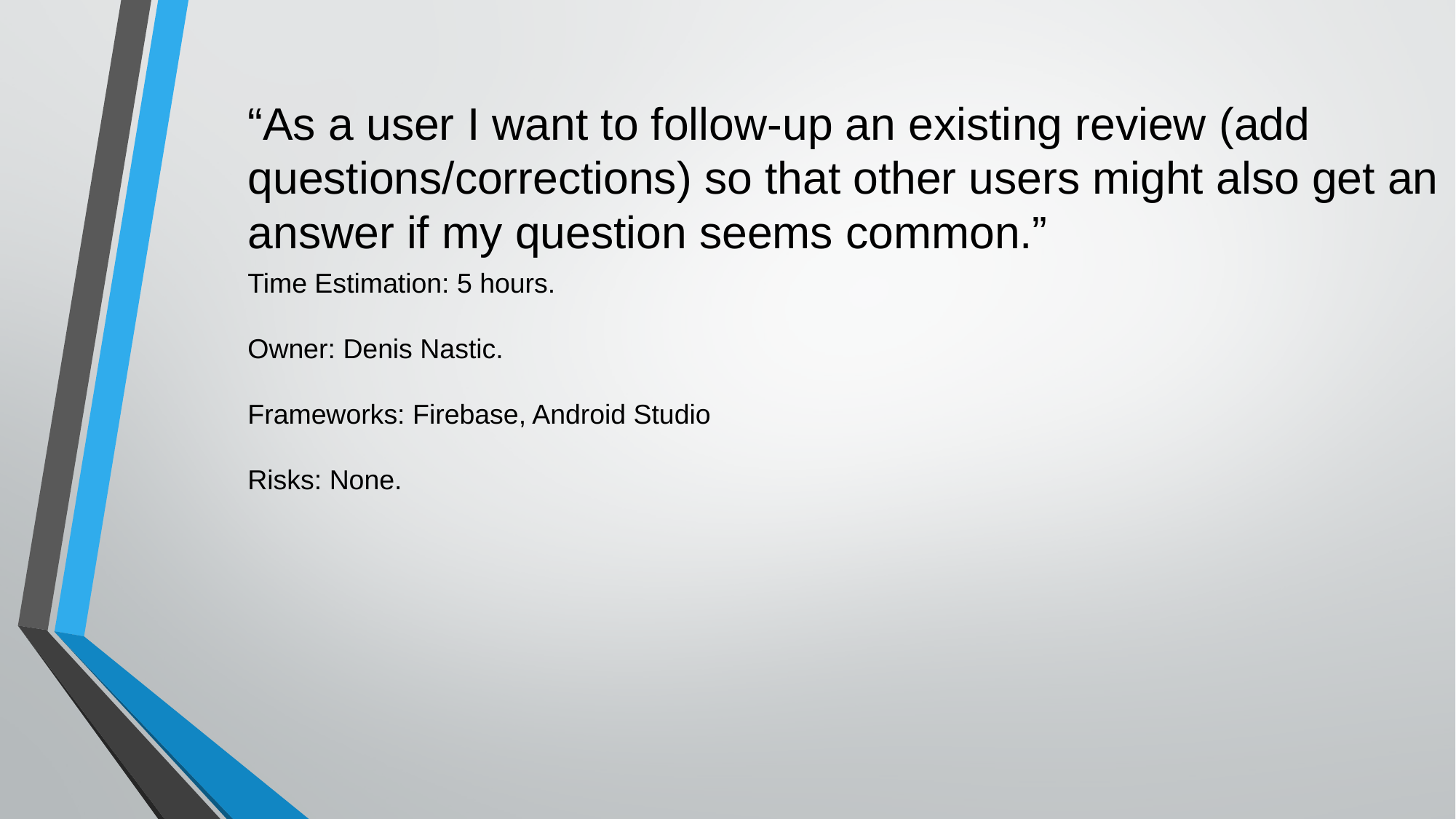

“As a user I want to follow-up an existing review (add questions/corrections) so that other users might also get an answer if my question seems common.”

Time Estimation: 5 hours.

Owner: Denis Nastic.

Frameworks: Firebase, Android Studio

Risks: None.